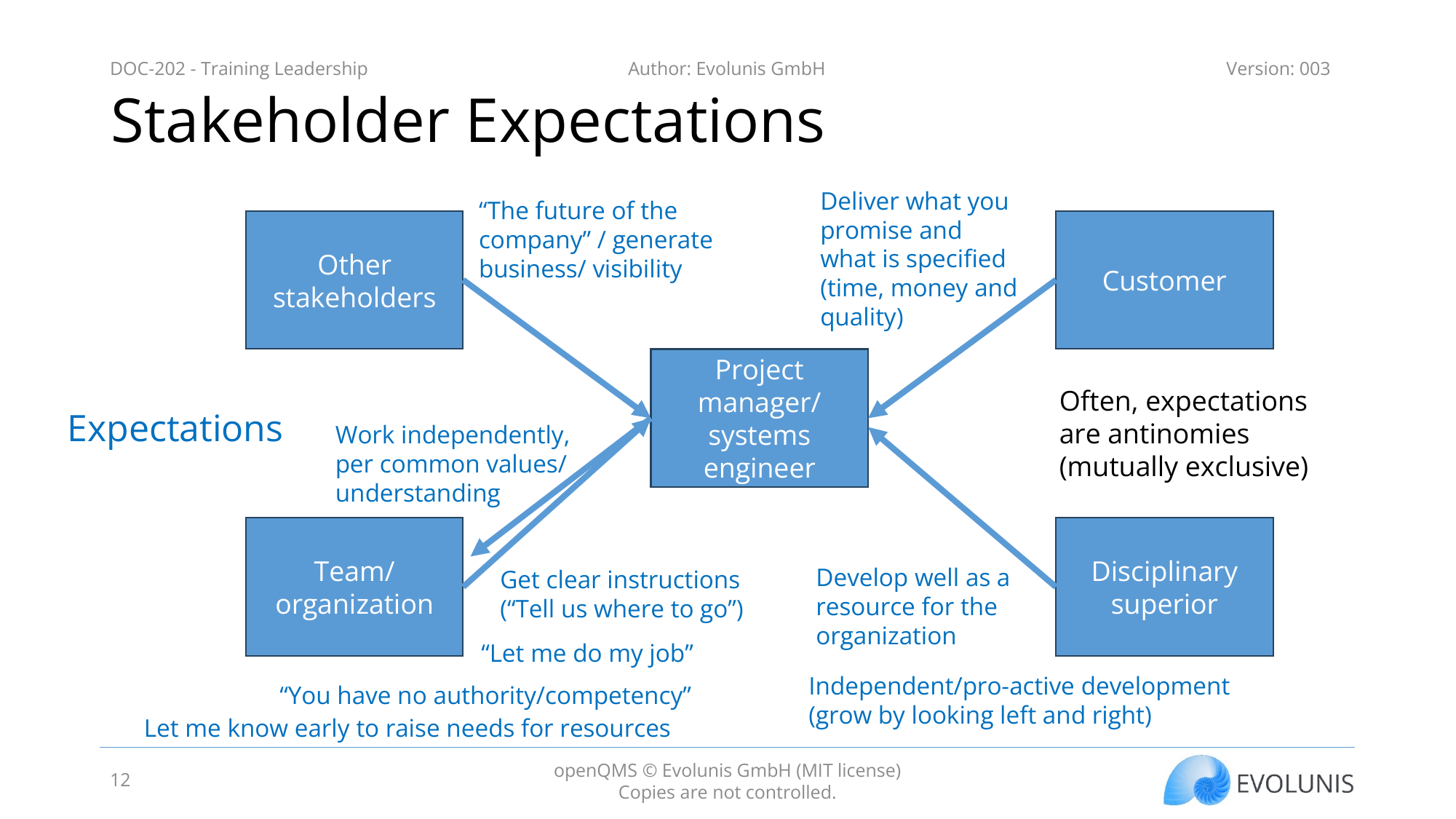

# Stakeholder Expectations
Deliver what you promise and what is specified (time, money and quality)
“The future of the company” / generate business/ visibility
Other stakeholders
Customer
Project manager/ systems engineer
Often, expectations are antinomies (mutually exclusive)
Expectations
Work independently, per common values/ understanding
Team/ organization
Disciplinary superior
Develop well as a resource for the organization
Get clear instructions
(“Tell us where to go”)
“Let me do my job”
Independent/pro-active development (grow by looking left and right)
“You have no authority/competency”
Let me know early to raise needs for resources
12